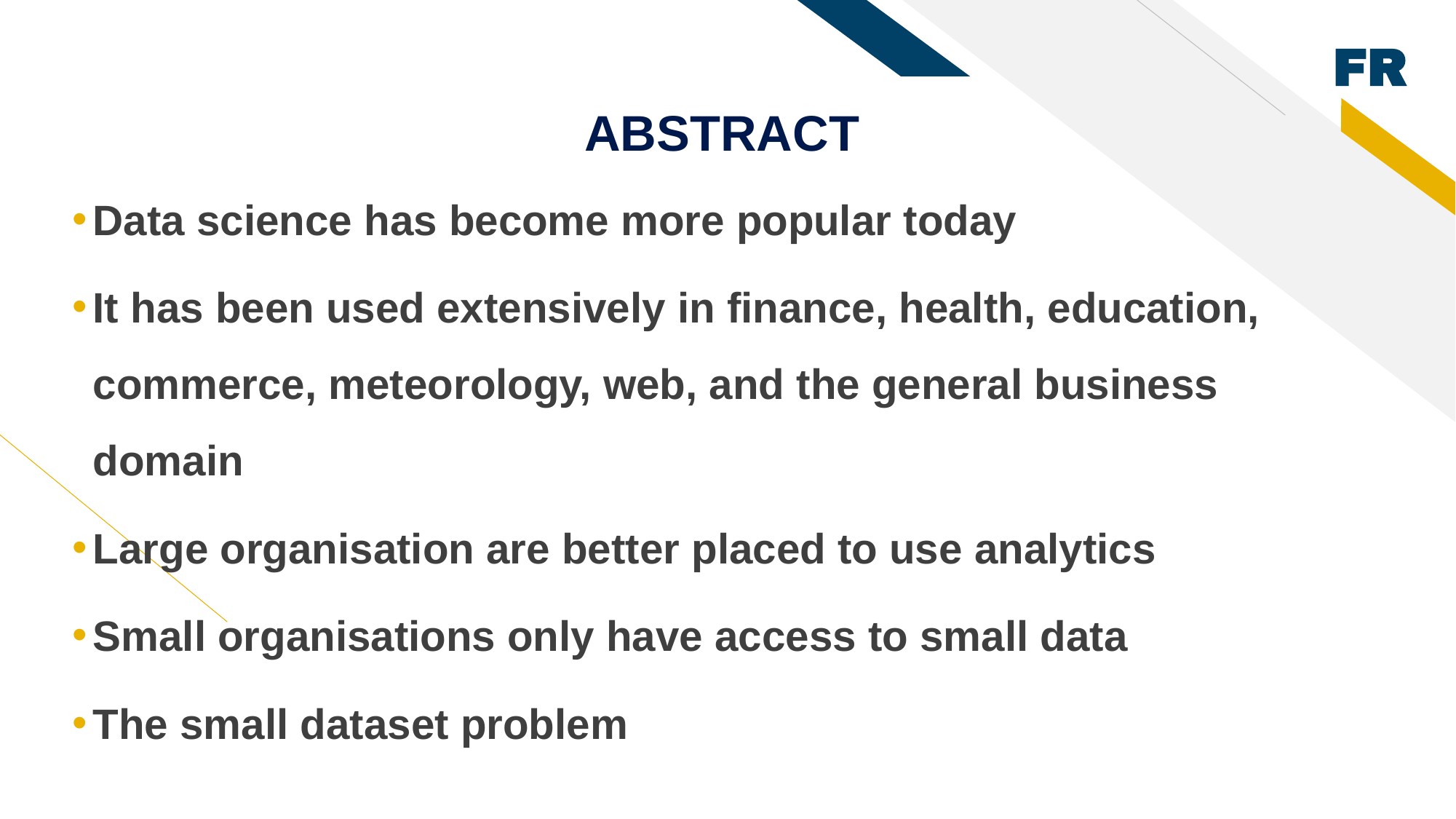

# ABSTRACT
Data science has become more popular today
It has been used extensively in finance, health, education, commerce, meteorology, web, and the general business domain
Large organisation are better placed to use analytics
Small organisations only have access to small data
The small dataset problem